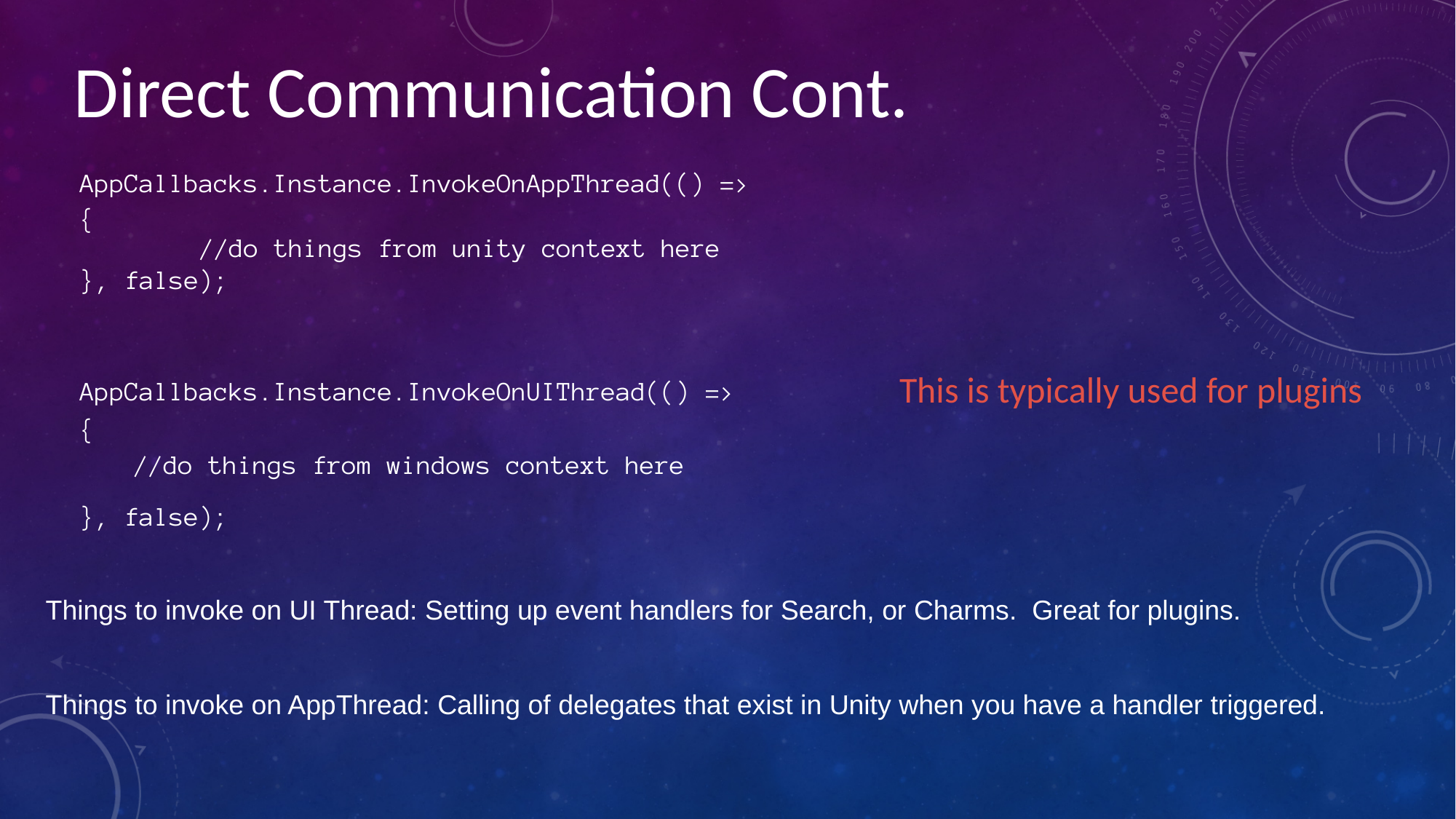

Direct Communication Cont.
AppCallbacks.Instance.InvokeOnAppThread(() =>
{
        //do things from unity context here
}, false);
AppCallbacks.Instance.InvokeOnUIThread(() =>
{
//do things from windows context here
}, false);
This is typically used for plugins
Things to invoke on UI Thread: Setting up event handlers for Search, or Charms.  Great for plugins.

Things to invoke on AppThread: Calling of delegates that exist in Unity when you have a handler triggered.